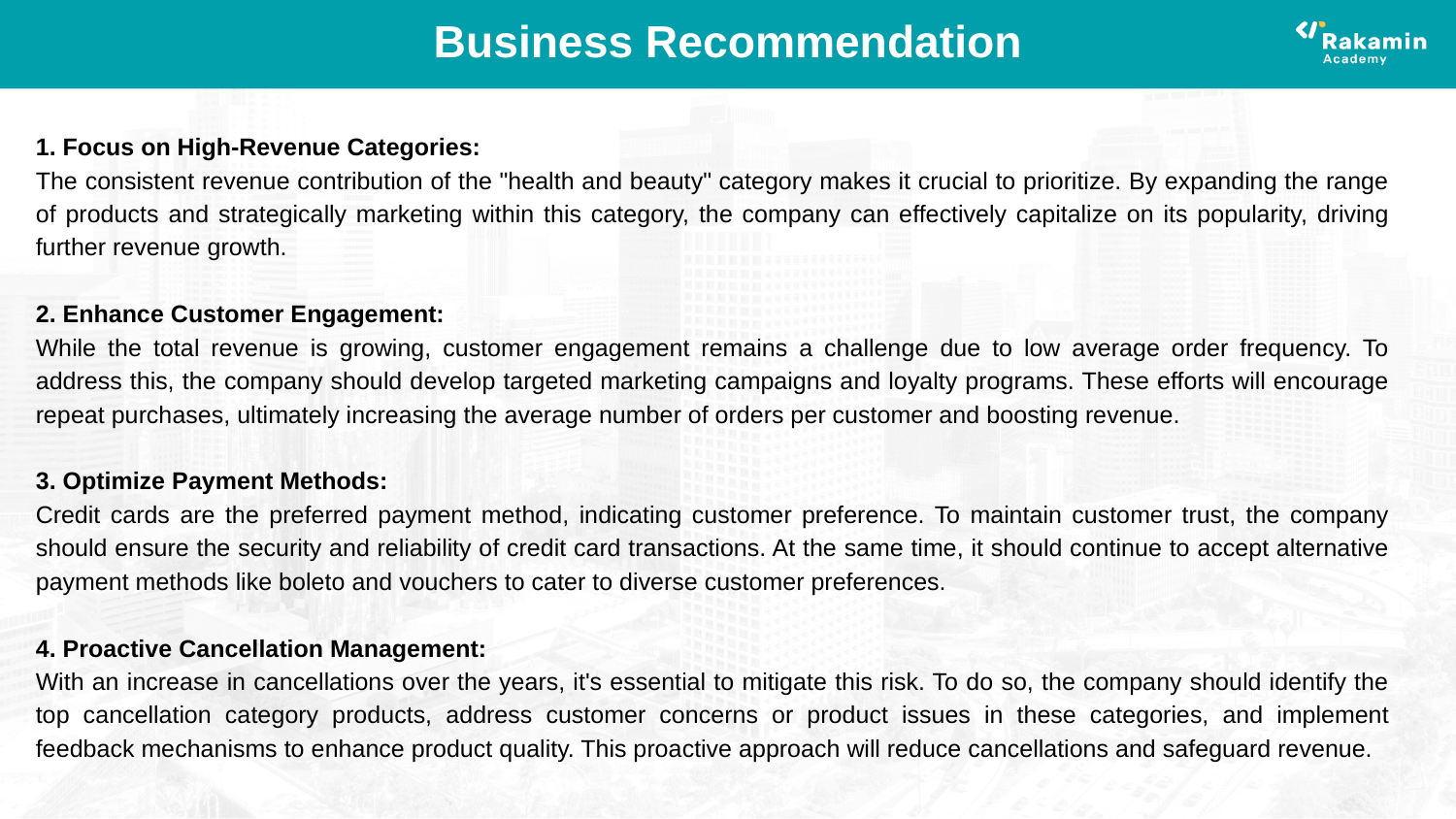

# Business Recommendation
1. Focus on High-Revenue Categories:
The consistent revenue contribution of the "health and beauty" category makes it crucial to prioritize. By expanding the range of products and strategically marketing within this category, the company can effectively capitalize on its popularity, driving further revenue growth.

2. Enhance Customer Engagement:
While the total revenue is growing, customer engagement remains a challenge due to low average order frequency. To address this, the company should develop targeted marketing campaigns and loyalty programs. These efforts will encourage repeat purchases, ultimately increasing the average number of orders per customer and boosting revenue.

3. Optimize Payment Methods:
Credit cards are the preferred payment method, indicating customer preference. To maintain customer trust, the company should ensure the security and reliability of credit card transactions. At the same time, it should continue to accept alternative payment methods like boleto and vouchers to cater to diverse customer preferences.

4. Proactive Cancellation Management:
With an increase in cancellations over the years, it's essential to mitigate this risk. To do so, the company should identify the top cancellation category products, address customer concerns or product issues in these categories, and implement feedback mechanisms to enhance product quality. This proactive approach will reduce cancellations and safeguard revenue.